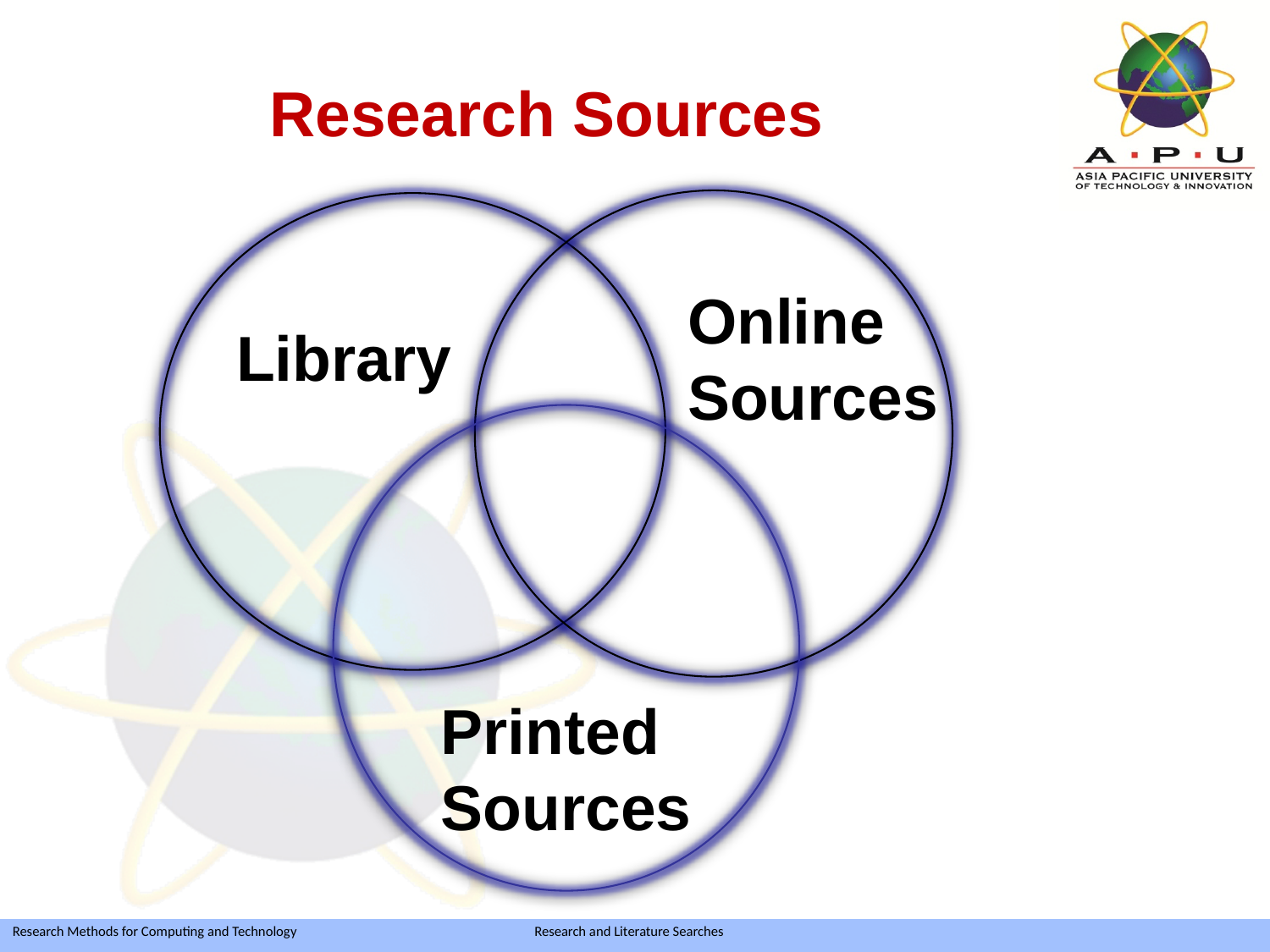

# Research Sources

Online
Sources
Library
Printed
Sources